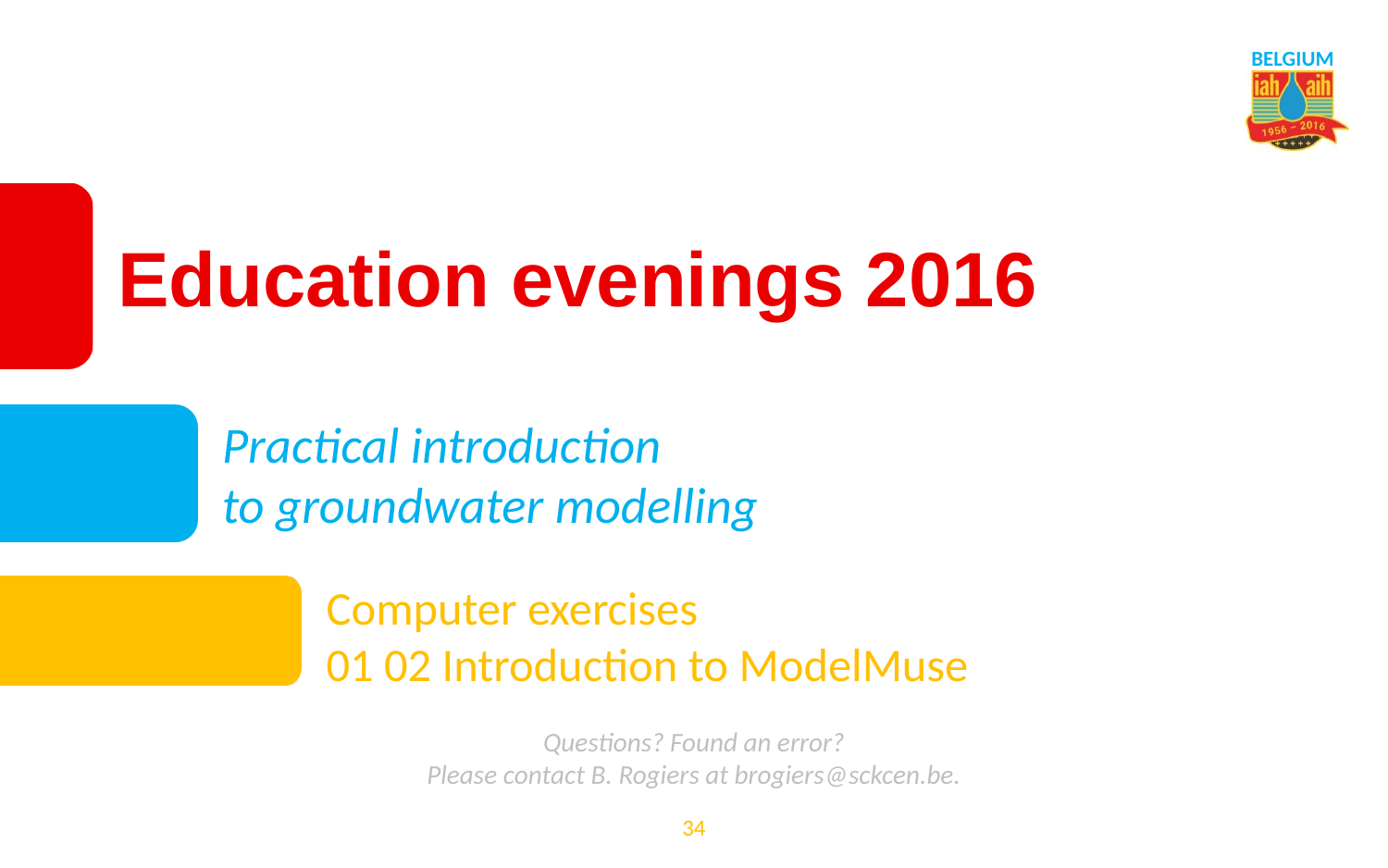

# Education evenings 2016
Practical introduction
to groundwater modelling
Computer exercises
01 02 Introduction to ModelMuse
Questions? Found an error?
Please contact B. Rogiers at brogiers@sckcen.be.
34